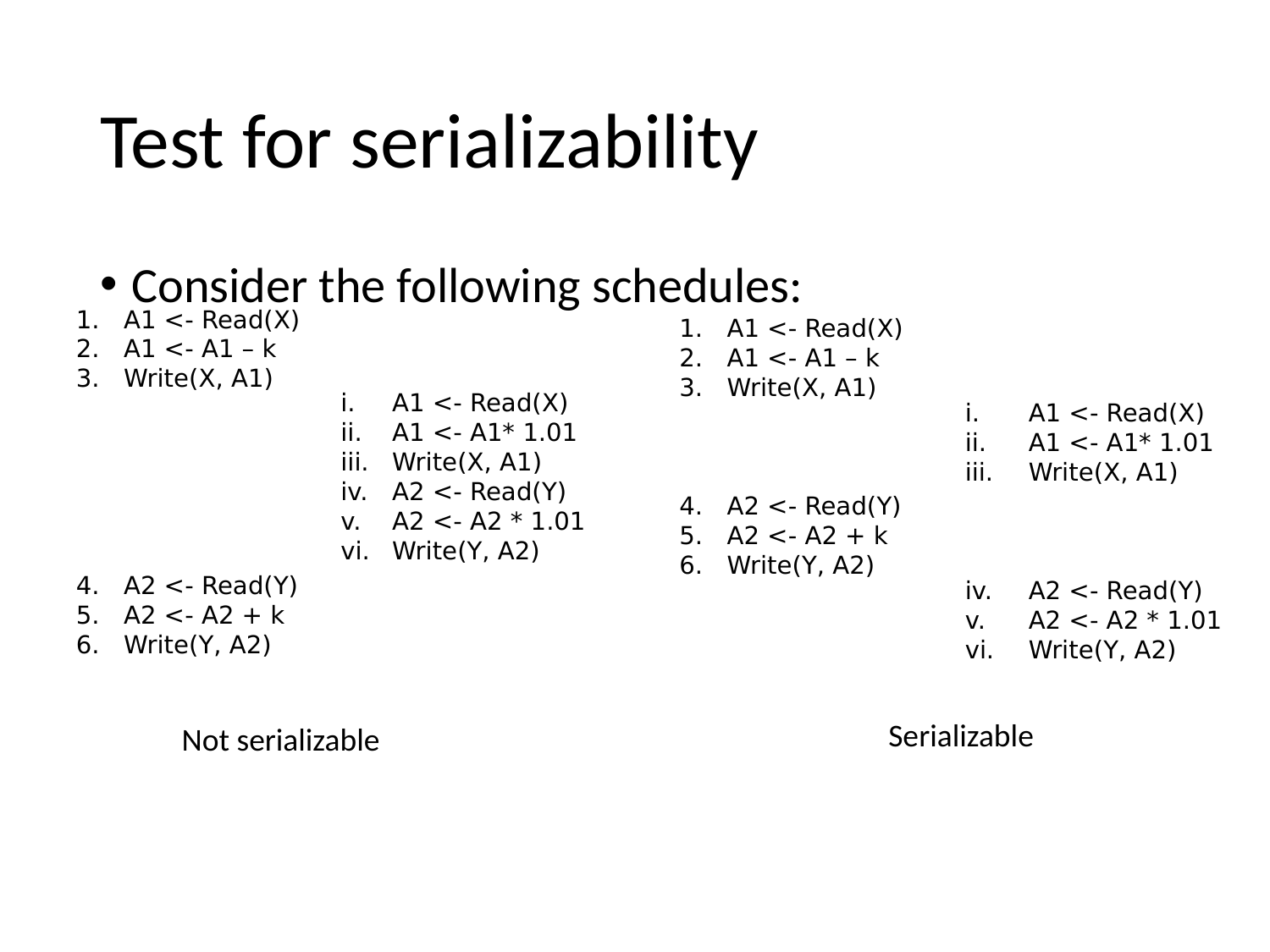

# Test for serializability
Consider the following schedules:
A1 <- Read(X)
A1 <- A1 – k
Write(X, A1)

A2 <- Read(Y)
A2 <- A2 + k
Write(Y, A2)

A1 <- Read(X)
A1 <- A1 – k
Write(X, A1)

A2 <- Read(Y)
A2 <- A2 + k
Write(Y, A2)

A1 <- Read(X)
A1 <- A1* 1.01
Write(X, A1)

A2 <- Read(Y)
A2 <- A2 * 1.01
Write(Y, A2)

A1 <- Read(X)
A1 <- A1* 1.01
Write(X, A1)
A2 <- Read(Y)
A2 <- A2 * 1.01
Write(Y, A2)

Serializable
Not serializable